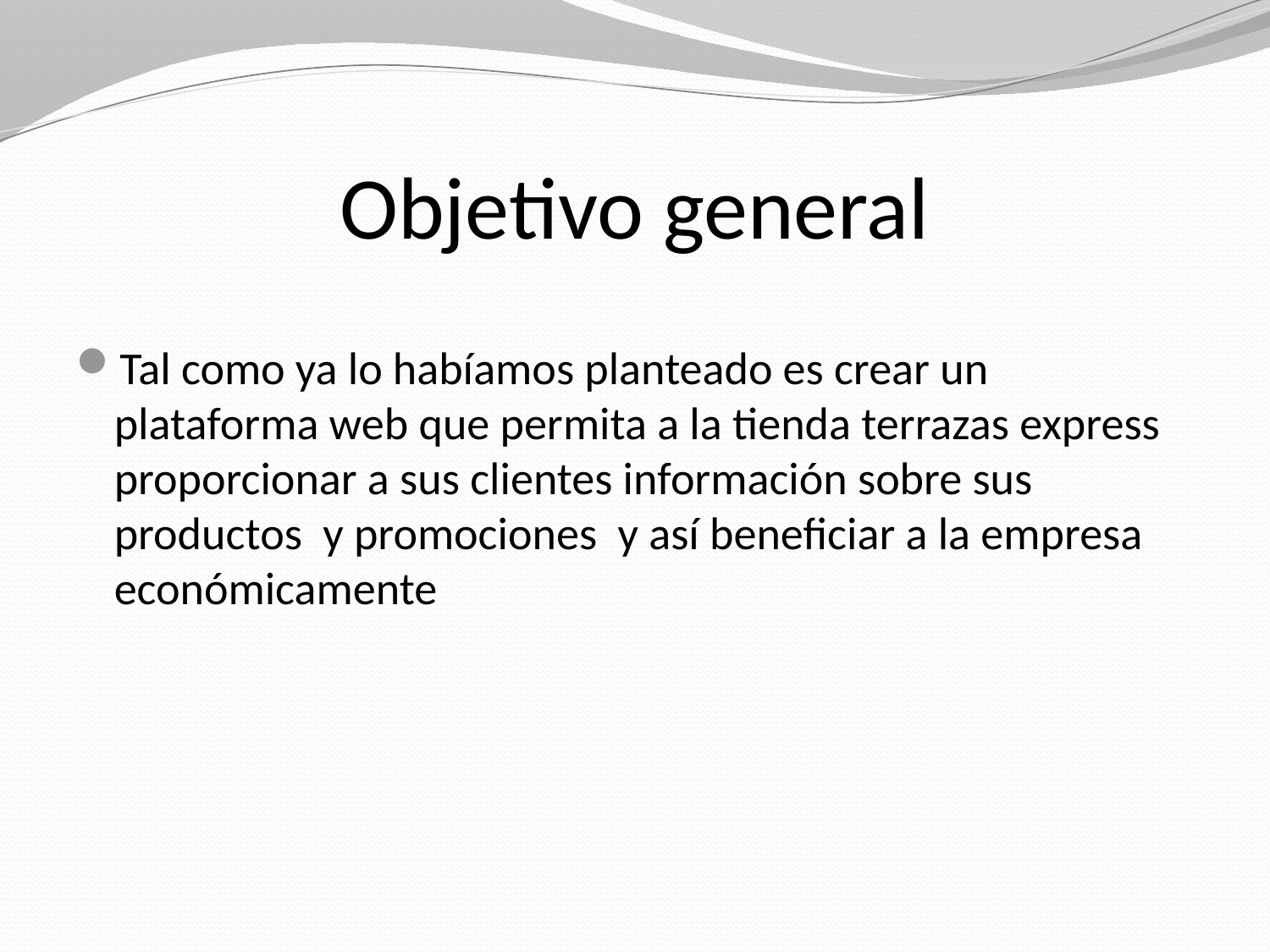

# Objetivo general

Tal como ya lo habíamos planteado es crear un plataforma web que permita a la tienda terrazas express  proporcionar a sus clientes información sobre sus productos  y promociones  y así beneficiar a la empresa económicamente